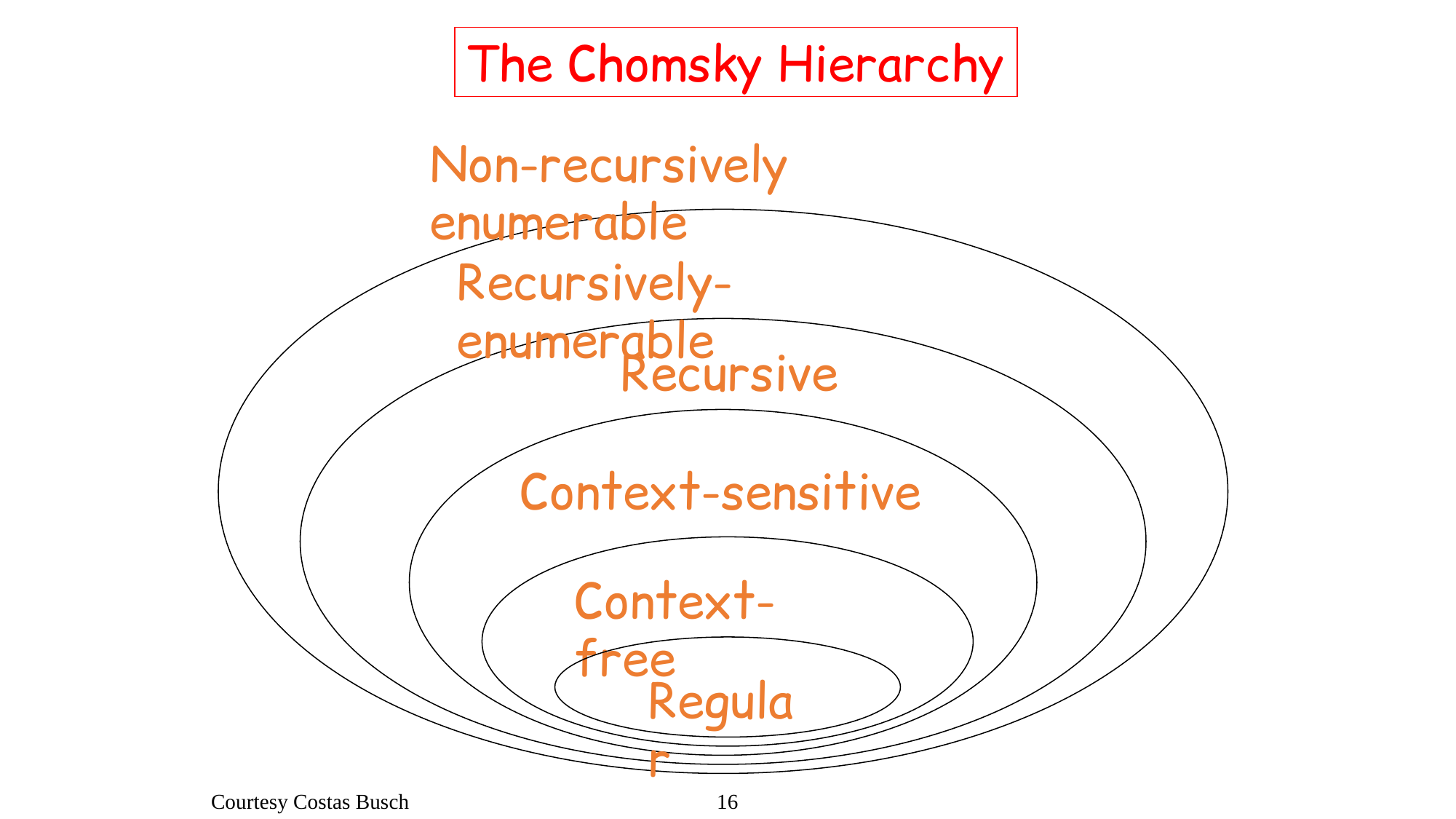

The Chomsky Hierarchy
Non-recursively enumerable

Recursively-enumerable

Recursive

Context-sensitive

Context-free

Regular
Courtesy Costas Busch - RPI
16